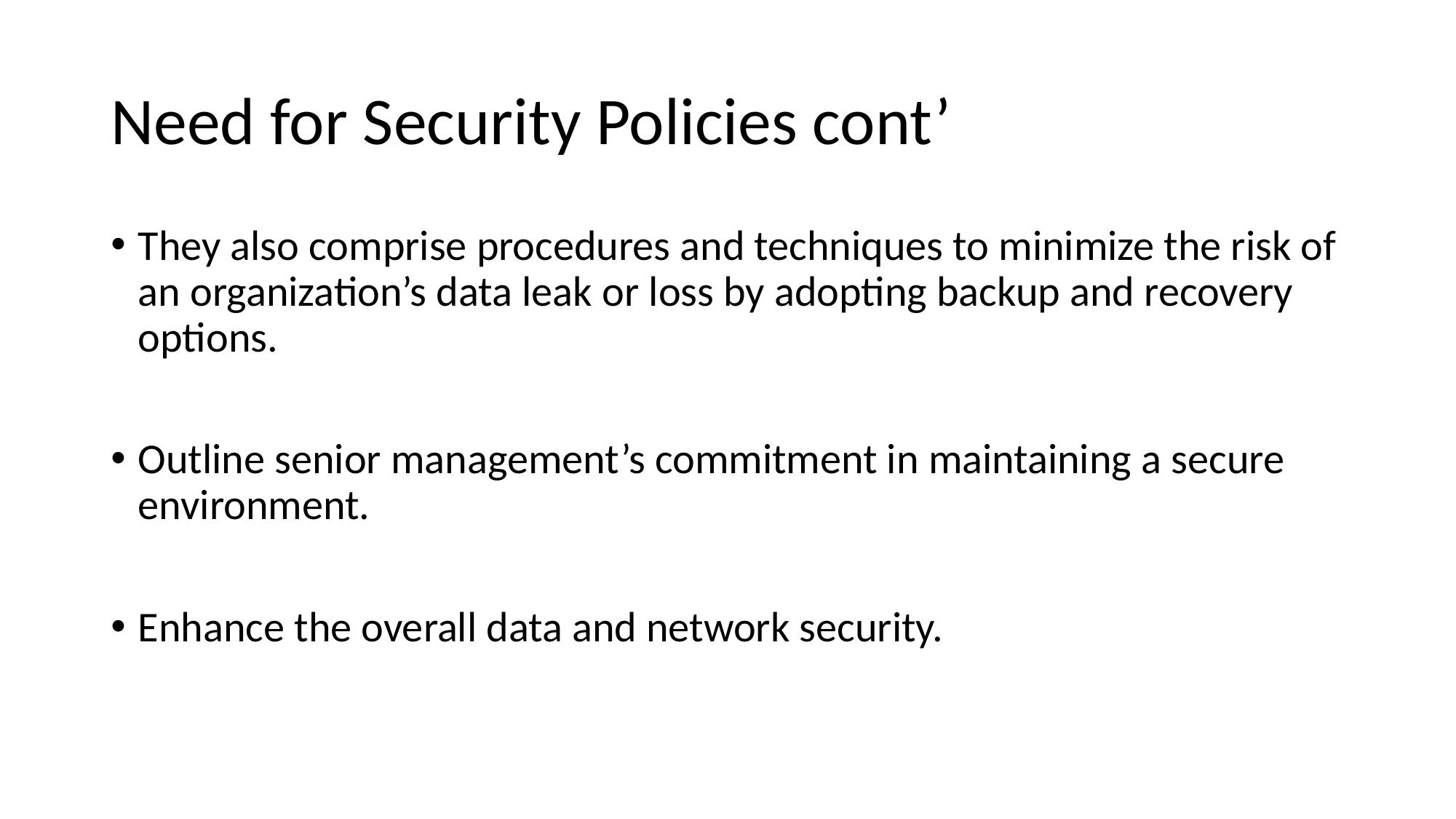

# Need for Security Policies cont’
They also comprise procedures and techniques to minimize the risk of an organization’s data leak or loss by adopting backup and recovery options.

Outline senior management’s commitment in maintaining a secure environment.

Enhance the overall data and network security.